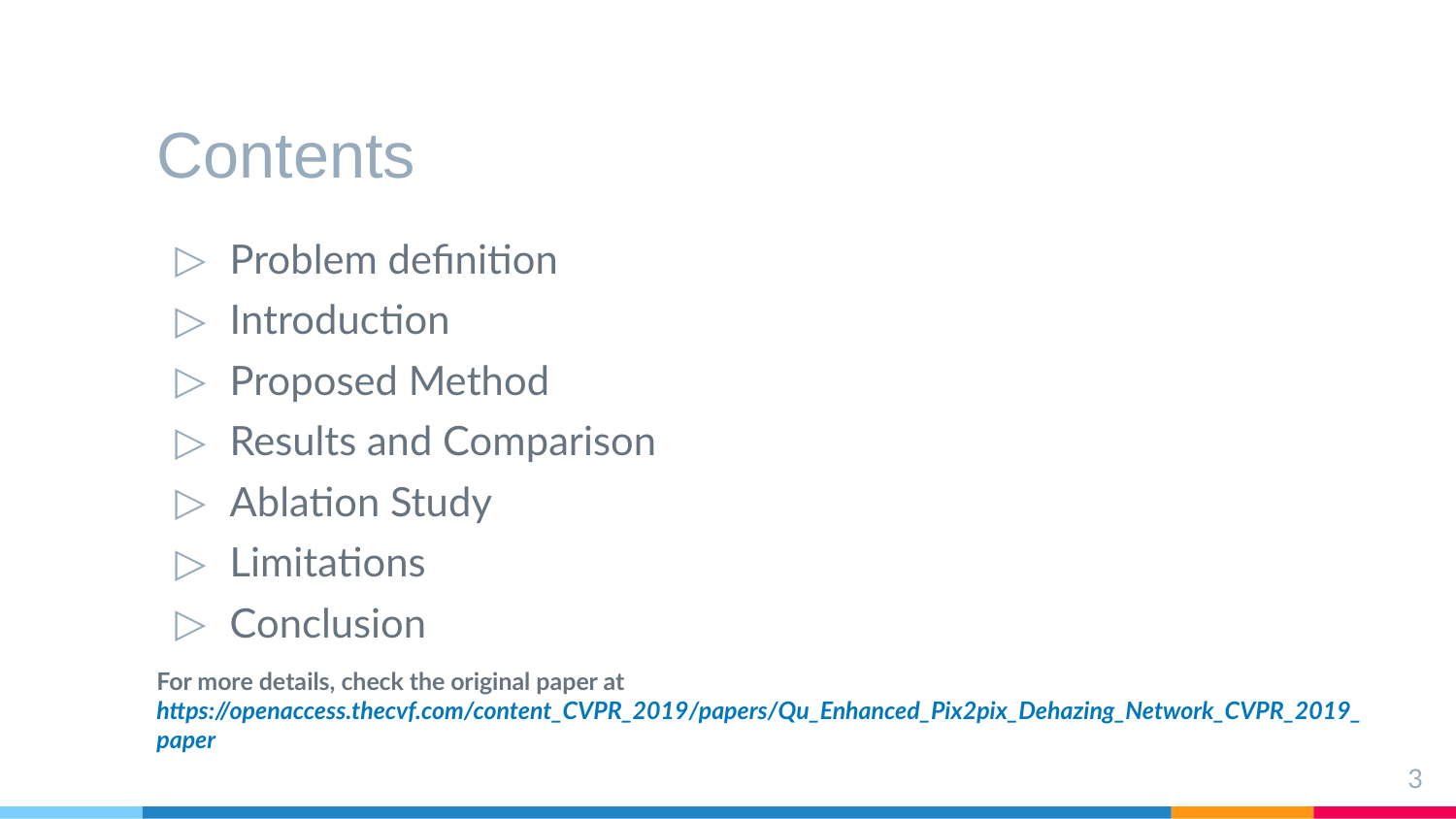

# Contents
Problem definition
Introduction
Proposed Method
Results and Comparison
Ablation Study
Limitations
Conclusion

For more details, check the original paper at https://openaccess.thecvf.com/content_CVPR_2019/papers/Qu_Enhanced_Pix2pix_Dehazing_Network_CVPR_2019_paper

3